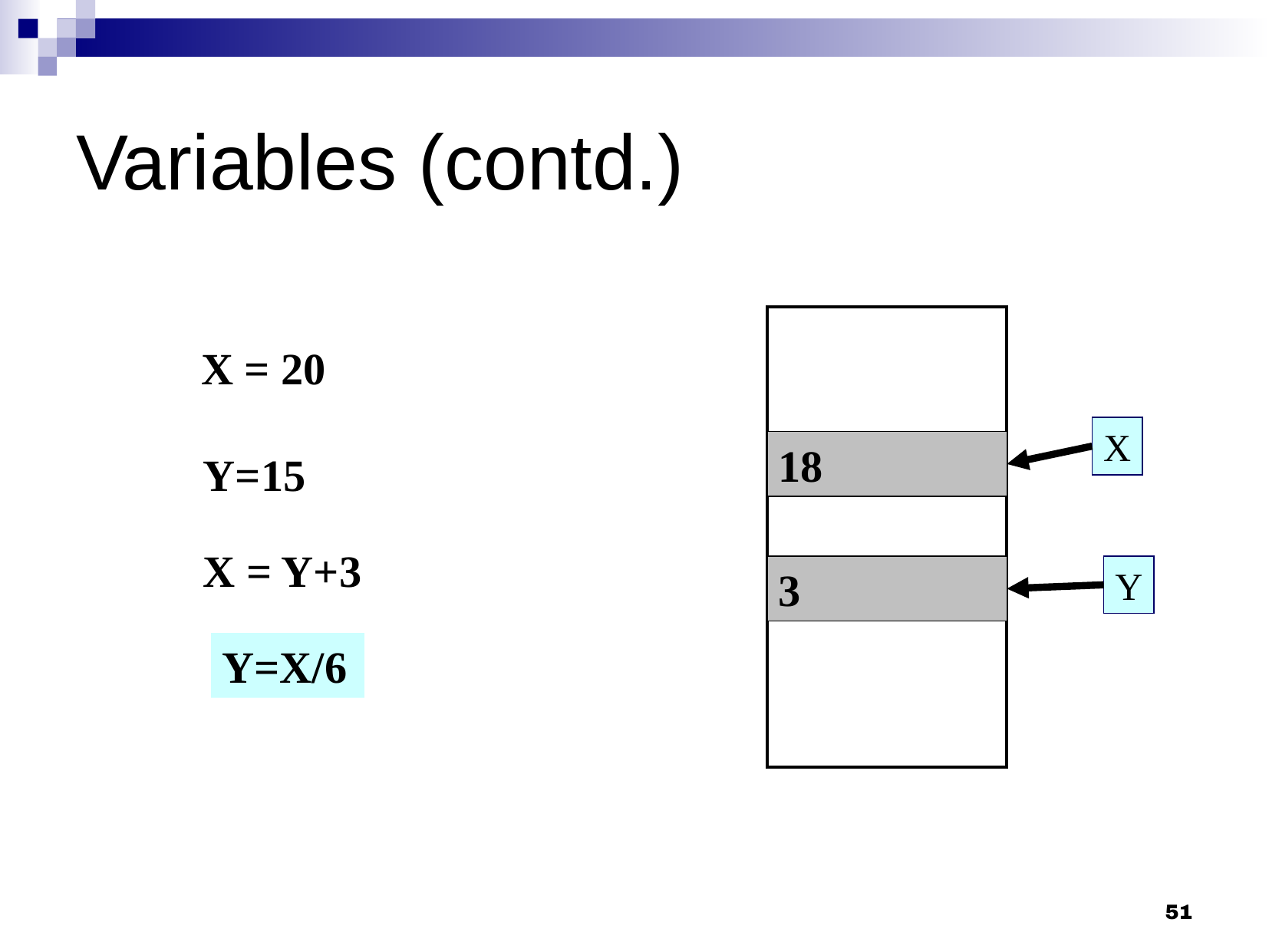

# Variables (contd.)

X = 20
X
18
Y=15
X = Y+3
3
Y
Y=X/6
51